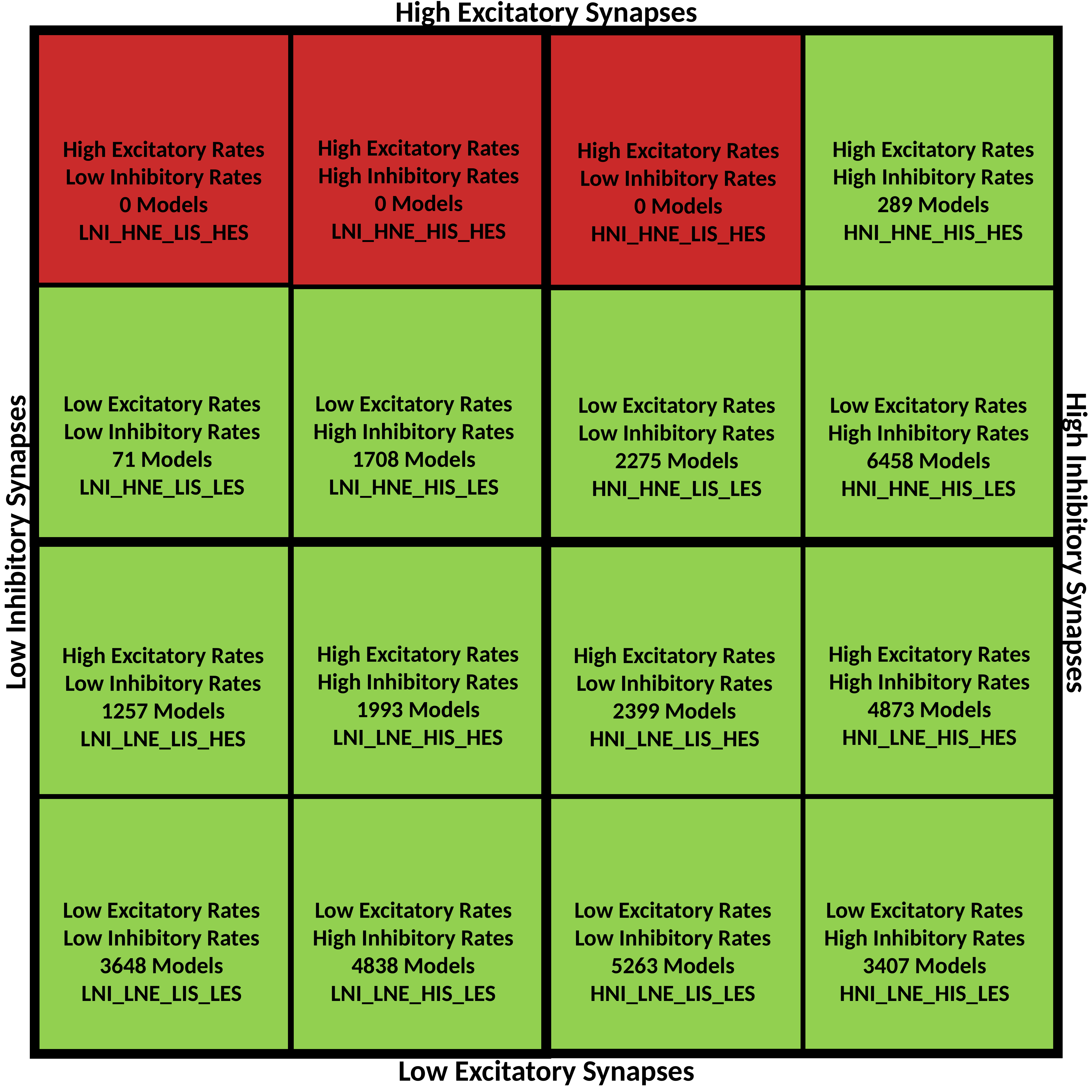

High Excitatory Synapses

High Excitatory Rates
High Inhibitory Rates
0 Models
LNI_HNE_HIS_HES
High Excitatory Rates
Low Inhibitory Rates
0 Models
LNI_HNE_LIS_HES
High Excitatory Rates
High Inhibitory Rates
289 Models
HNI_HNE_HIS_HES
High Excitatory Rates
Low Inhibitory Rates
0 Models
HNI_HNE_LIS_HES

Low Excitatory Rates
Low Inhibitory Rates
71 Models
LNI_HNE_LIS_LES
Low Excitatory Rates
High Inhibitory Rates
1708 Models
LNI_HNE_HIS_LES
Low Excitatory Rates
Low Inhibitory Rates
2275 Models
HNI_HNE_LIS_LES
Low Excitatory Rates
High Inhibitory Rates
6458 Models
HNI_HNE_HIS_LES
Low Inhibitory Synapses
High Inhibitory Synapses

High Excitatory Rates
High Inhibitory Rates
1993 Models
LNI_LNE_HIS_HES
High Excitatory Rates
High Inhibitory Rates
4873 Models
HNI_LNE_HIS_HES
High Excitatory Rates
Low Inhibitory Rates
1257 Models
LNI_LNE_LIS_HES
High Excitatory Rates
Low Inhibitory Rates
2399 Models
HNI_LNE_LIS_HES

Low Excitatory Rates
Low Inhibitory Rates
3648 Models
LNI_LNE_LIS_LES
Low Excitatory Rates
High Inhibitory Rates
4838 Models
LNI_LNE_HIS_LES
Low Excitatory Rates
Low Inhibitory Rates
5263 Models
HNI_LNE_LIS_LES
Low Excitatory Rates
High Inhibitory Rates
3407 Models
HNI_LNE_HIS_LES
Low Excitatory Synapses